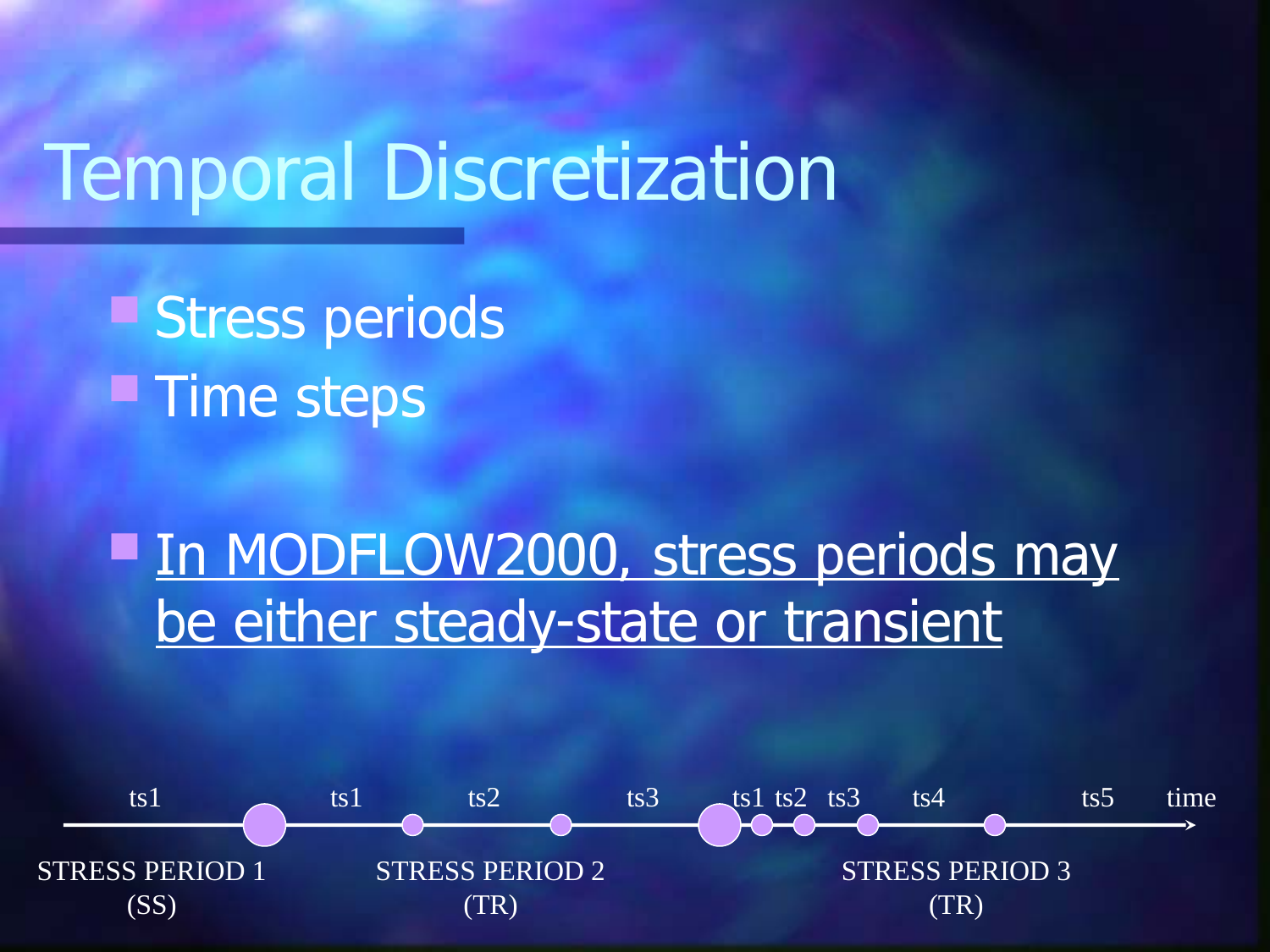

# Temporal Discretization
Stress periods
Time steps

In MODFLOW2000, stress periods may be either steady-state or transient
ts1
ts1
ts2
ts3
ts1
ts2
ts3
ts4
ts5
time

STRESS PERIOD 1
(SS)
STRESS PERIOD 2
(TR)
STRESS PERIOD 3
(TR)